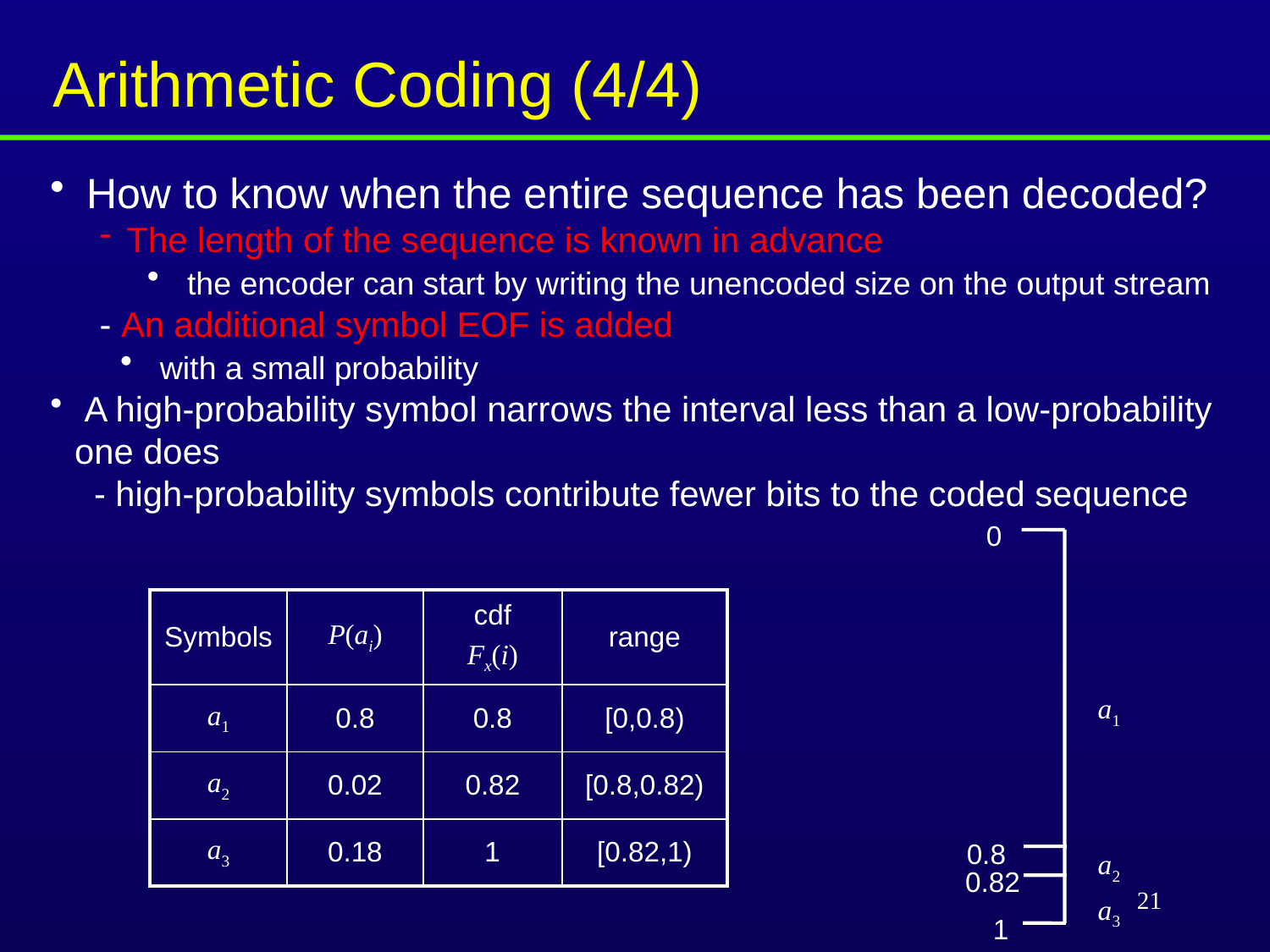

Arithmetic Coding (4/4)
 How to know when the entire sequence has been decoded?
The length of the sequence is known in advance
 the encoder can start by writing the unencoded size on the output stream
- An additional symbol EOF is added
 with a small probability
 A high-probability symbol narrows the interval less than a low-probability one does
	  - high-probability symbols contribute fewer bits to the coded sequence
0

a1
0.8
a2

0.82

a3
1

| Symbols | P(ai) | cdf Fx(i) | range |
| --- | --- | --- | --- |
| a1 | 0.8 | 0.8 | [0,0.8) |
| a2 | 0.02 | 0.82 | [0.8,0.82) |
| a3 | 0.18 | 1 | [0.82,1) |
21